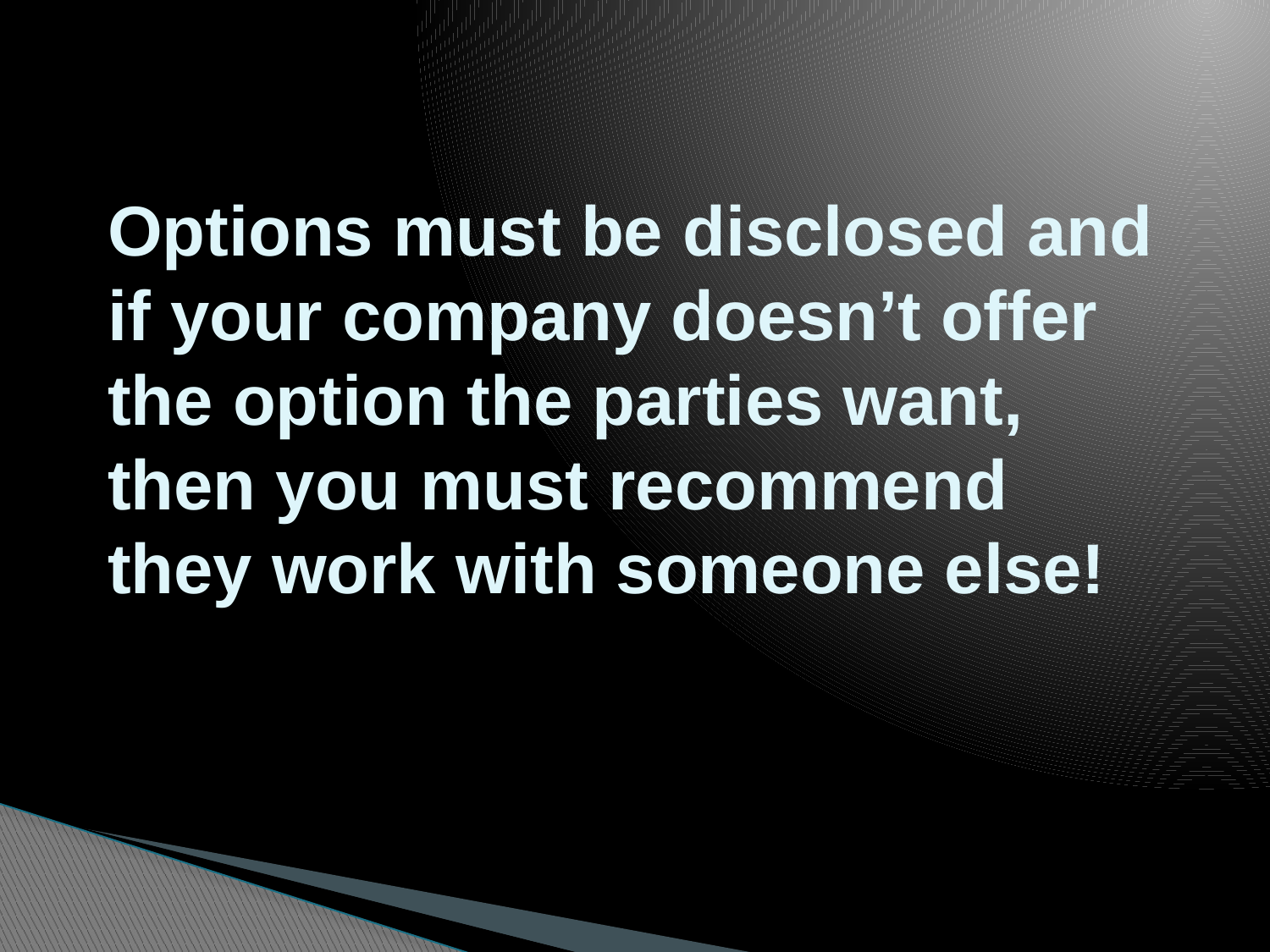

# Options must be disclosed and if your company doesn’t offer the option the parties want, then you must recommend they work with someone else!